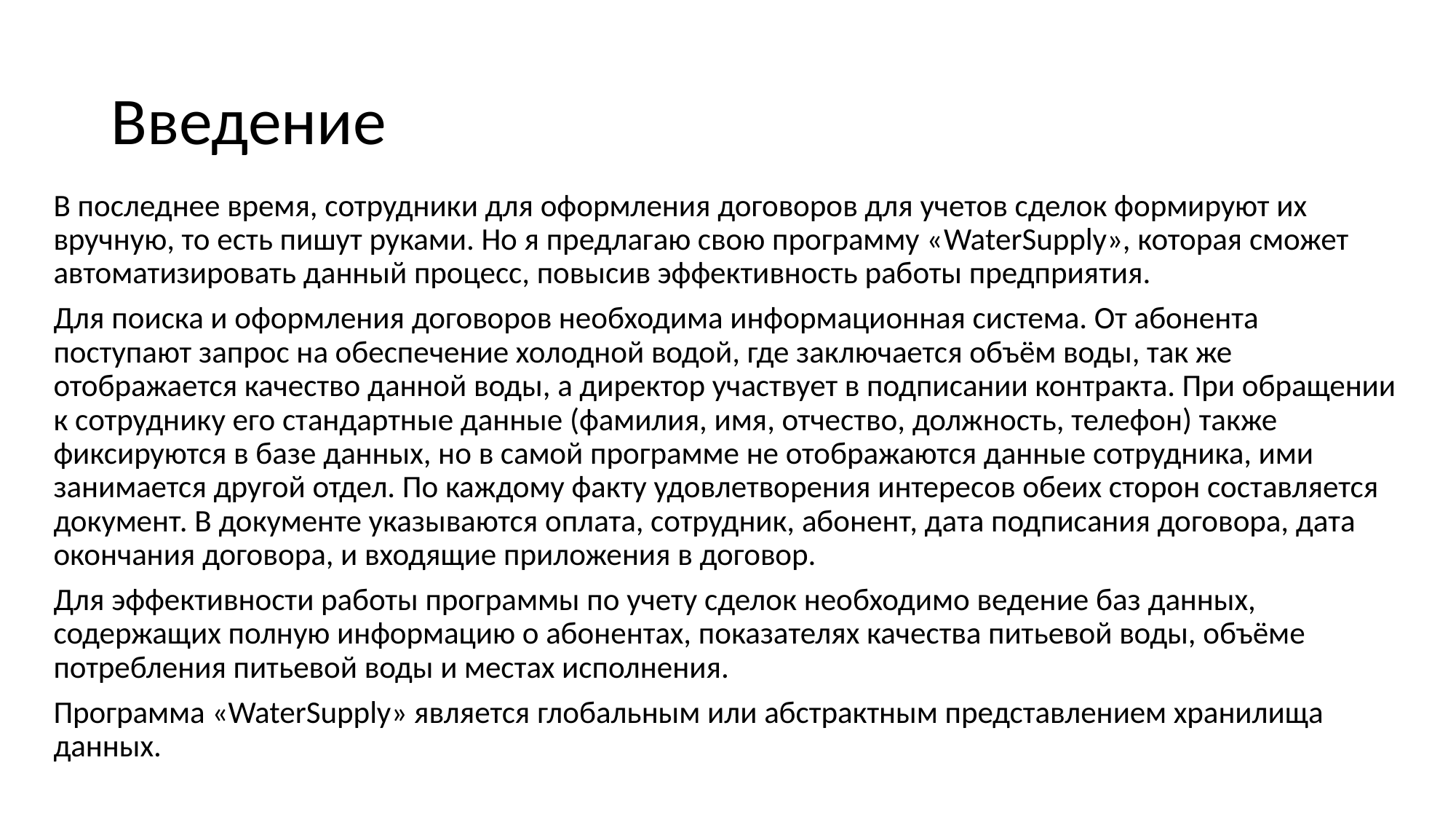

# Введение
В последнее время, сотрудники для оформления договоров для учетов сделок формируют их вручную, то есть пишут руками. Но я предлагаю свою программу «WaterSupply», которая сможет автоматизировать данный процесс, повысив эффективность работы предприятия.
Для поиска и оформления договоров необходима информационная система. От абонента поступают запрос на обеспечение холодной водой, где заключается объём воды, так же отображается качество данной воды, а директор участвует в подписании контракта. При обращении к сотруднику его стандартные данные (фамилия, имя, отчество, должность, телефон) также фиксируются в базе данных, но в самой программе не отображаются данные сотрудника, ими занимается другой отдел. По каждому факту удовлетворения интересов обеих сторон составляется документ. В документе указываются оплата, сотрудник, абонент, дата подписания договора, дата окончания договора, и входящие приложения в договор.
Для эффективности работы программы по учету сделок необходимо ведение баз данных, содержащих полную информацию о абонентах, показателях качества питьевой воды, объёме потребления питьевой воды и местах исполнения.
Программа «WaterSupply» является глобальным или абстрактным представлением хранилища данных.